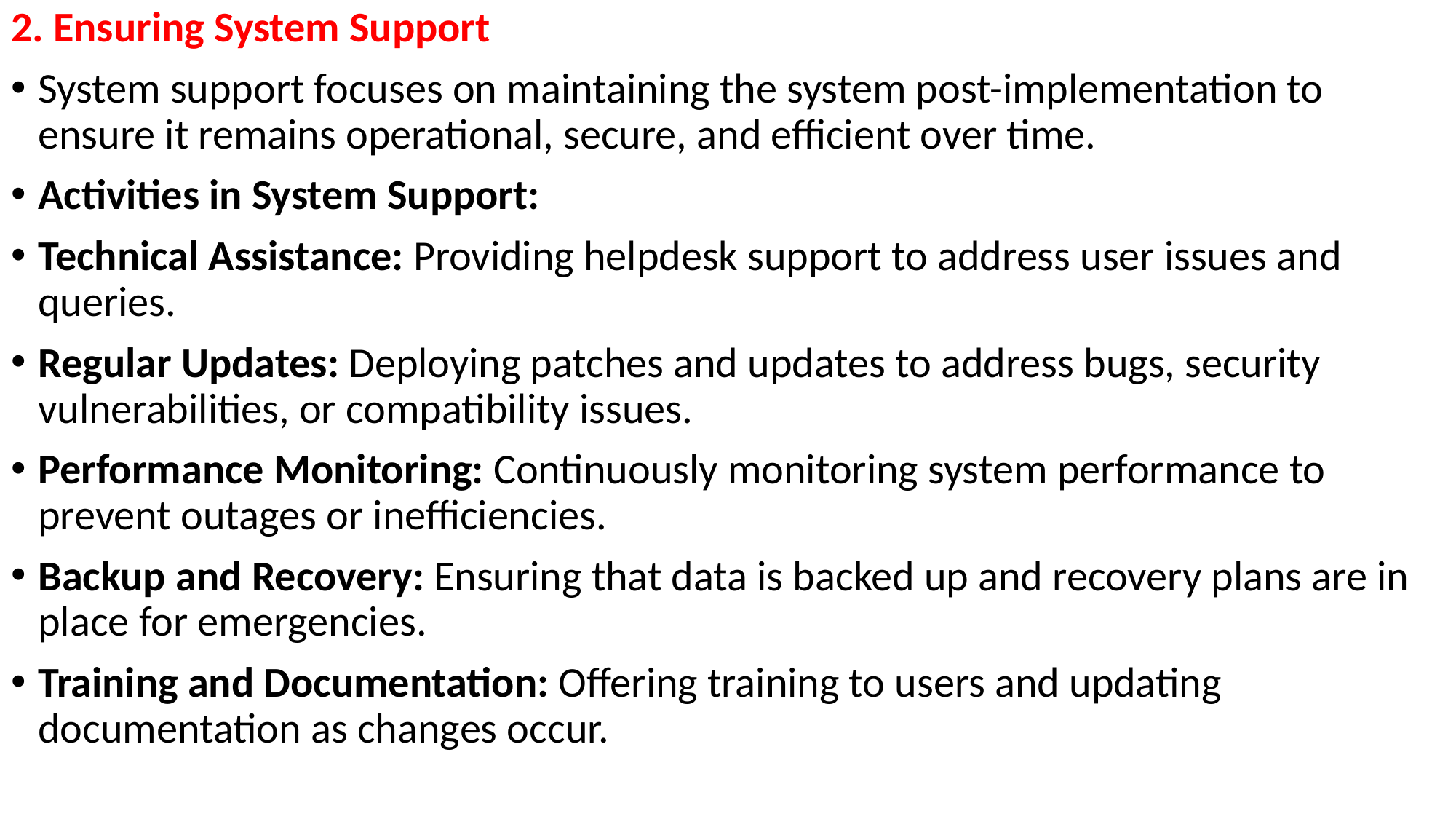

2. Ensuring System Support
System support focuses on maintaining the system post-implementation to ensure it remains operational, secure, and efficient over time.
Activities in System Support:
Technical Assistance: Providing helpdesk support to address user issues and queries.
Regular Updates: Deploying patches and updates to address bugs, security vulnerabilities, or compatibility issues.
Performance Monitoring: Continuously monitoring system performance to prevent outages or inefficiencies.
Backup and Recovery: Ensuring that data is backed up and recovery plans are in place for emergencies.
Training and Documentation: Offering training to users and updating documentation as changes occur.